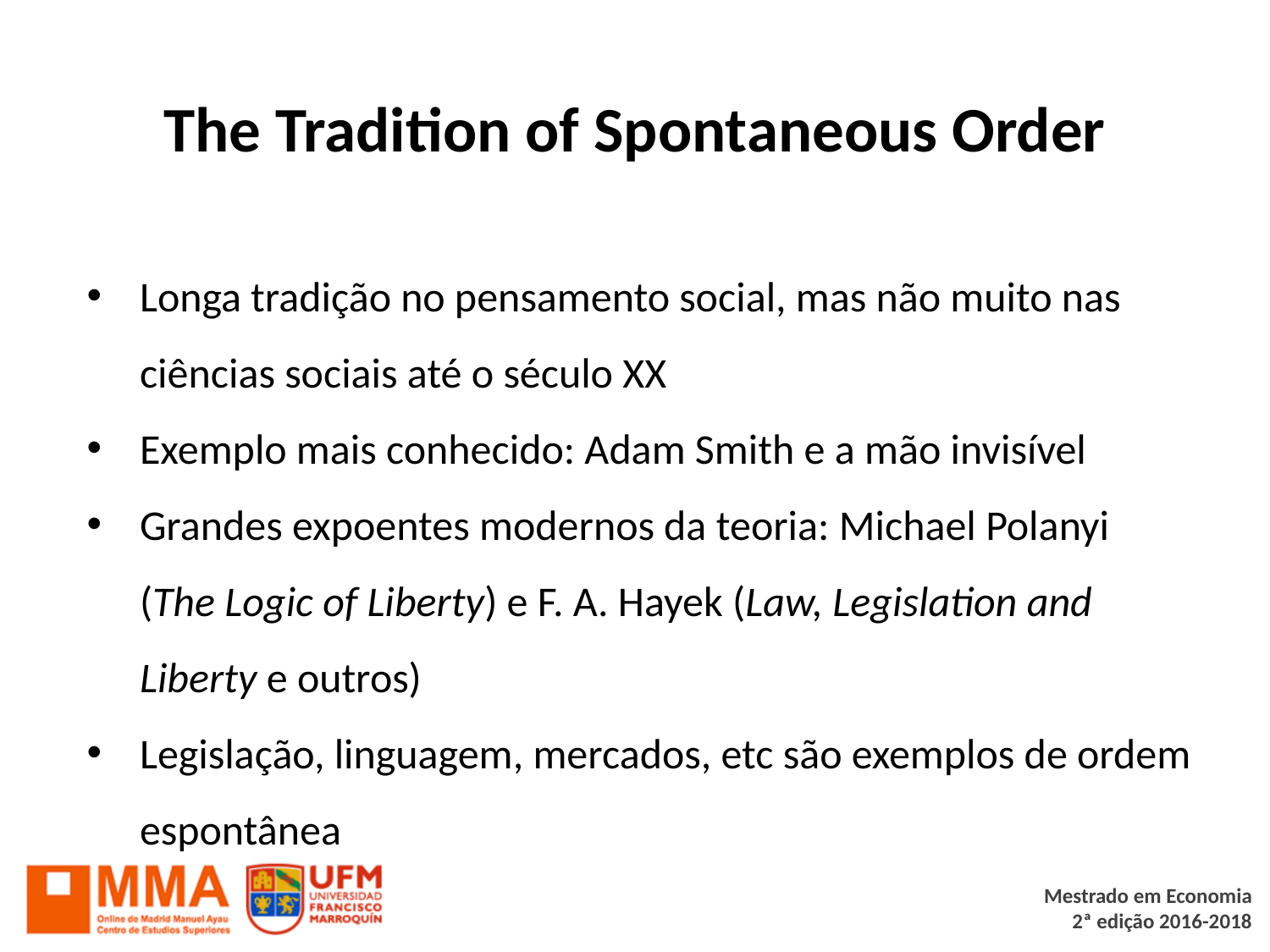

# The Tradition of Spontaneous Order
Longa tradição no pensamento social, mas não muito nas ciências sociais até o século XX
Exemplo mais conhecido: Adam Smith e a mão invisível
Grandes expoentes modernos da teoria: Michael Polanyi (The Logic of Liberty) e F. A. Hayek (Law, Legislation and Liberty e outros)
Legislação, linguagem, mercados, etc são exemplos de ordem espontânea